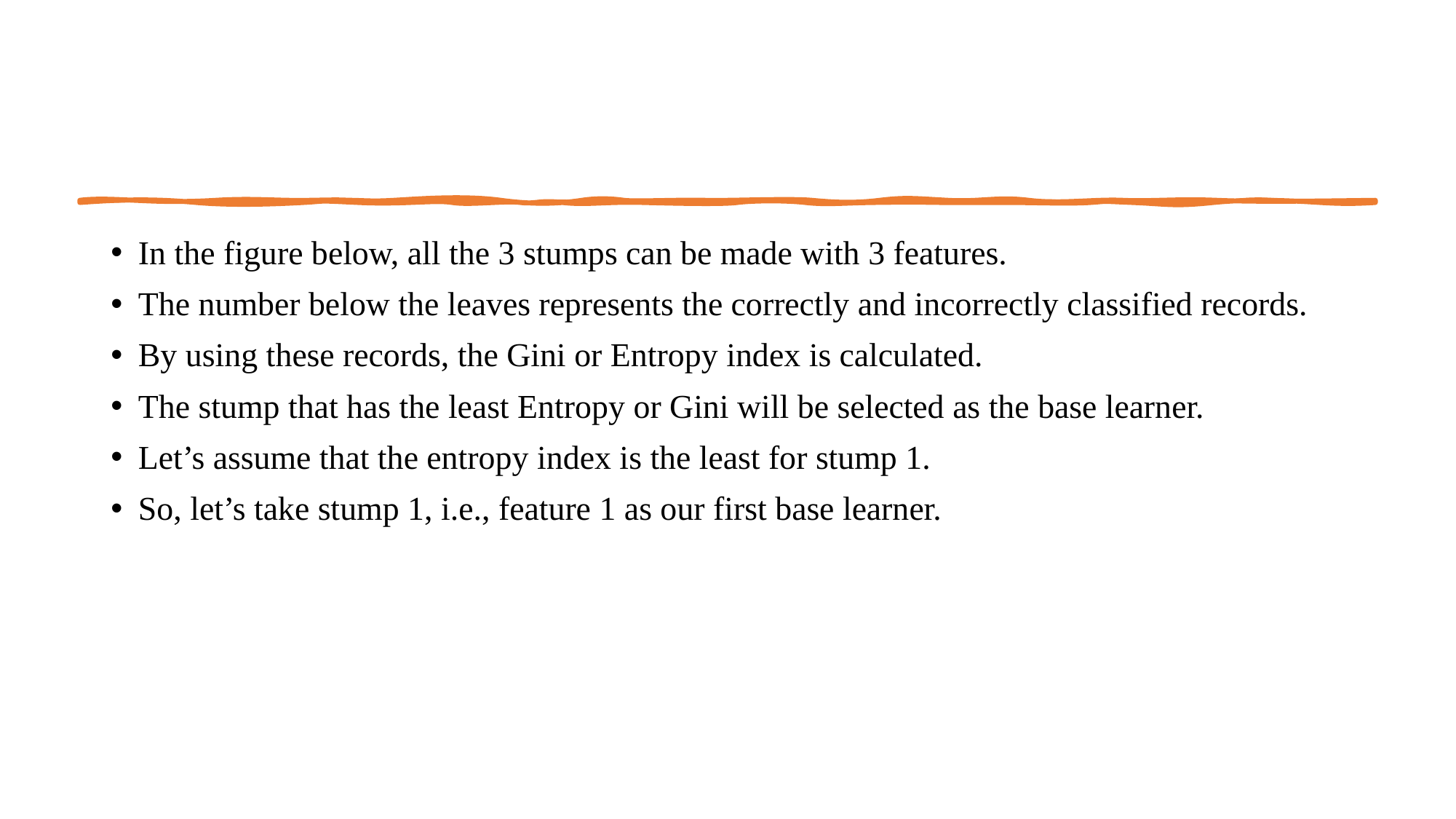

#

In the figure below, all the 3 stumps can be made with 3 features.
The number below the leaves represents the correctly and incorrectly classified records.
By using these records, the Gini or Entropy index is calculated.
The stump that has the least Entropy or Gini will be selected as the base learner.
Let’s assume that the entropy index is the least for stump 1.
So, let’s take stump 1, i.e., feature 1 as our first base learner.